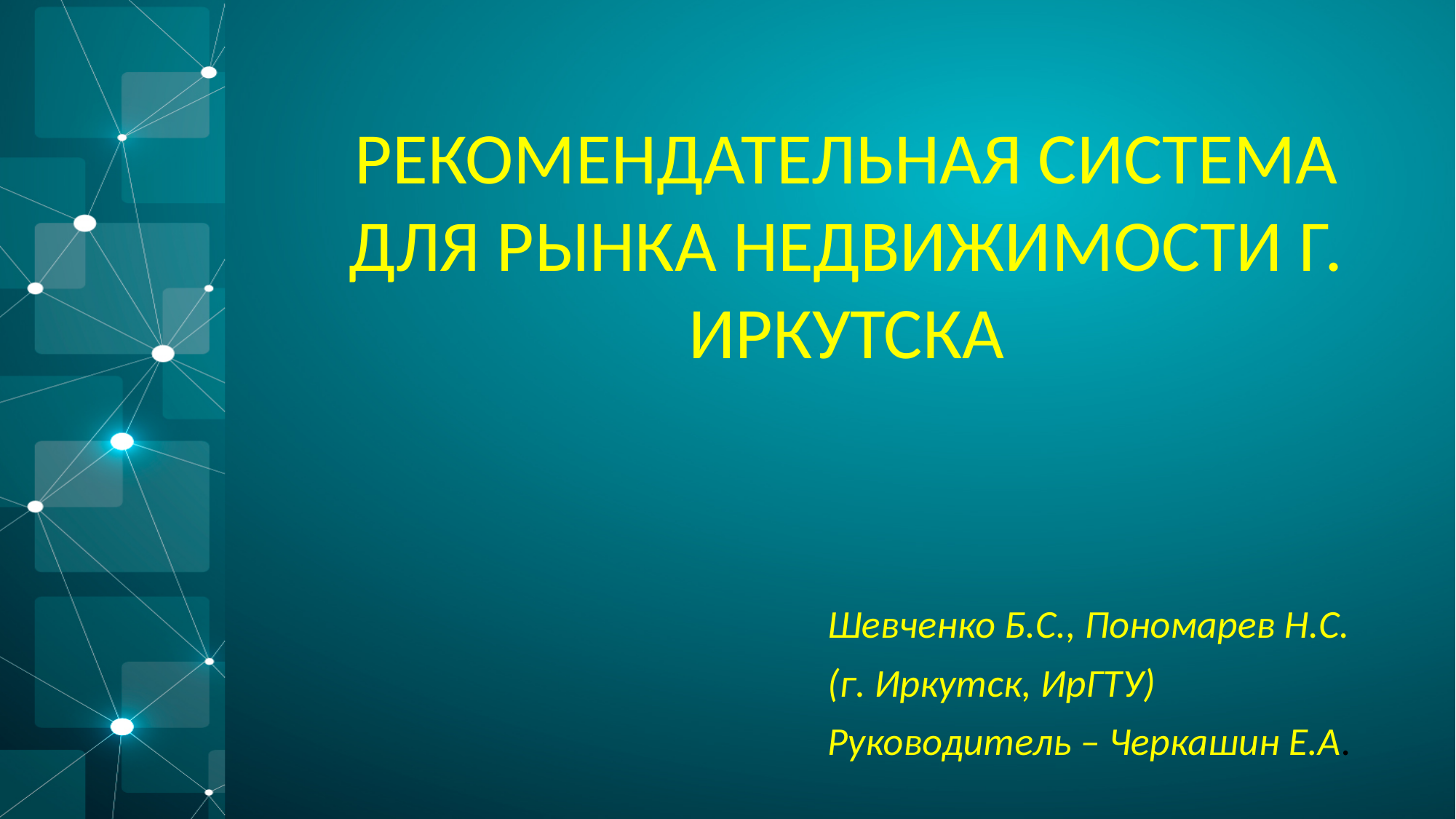

РЕКОМЕНДАТЕЛЬНАЯ СИСТЕМА
ДЛЯ РЫНКА НЕДВИЖИМОСТИ Г. ИРКУТСКА
Шевченко Б.С., Пономарев Н.С.
(г. Иркутск, ИрГТУ)
Руководитель – Черкашин Е.А.